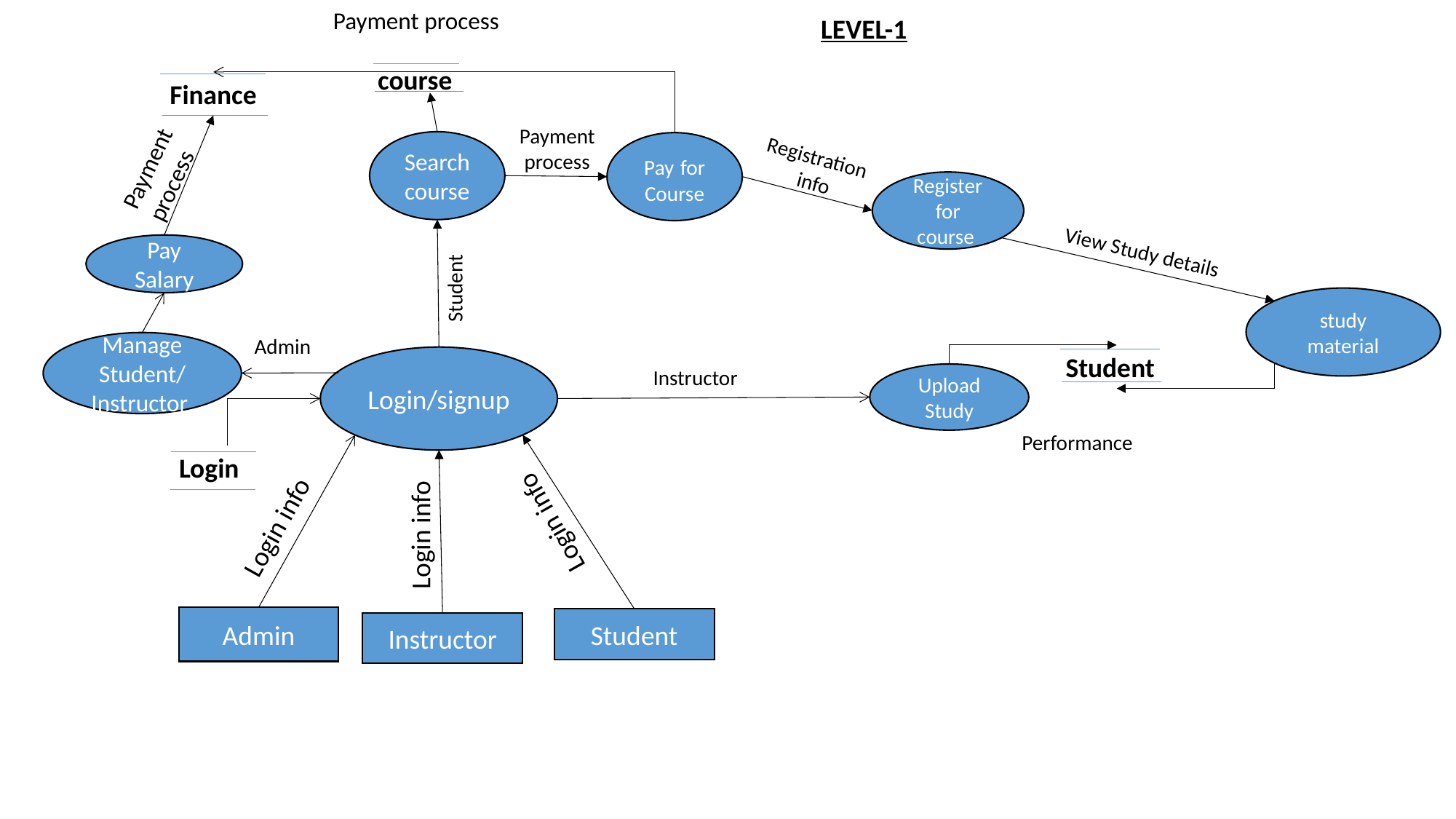

Payment process
LEVEL-1
course
Finance
Payment
process
Search
course
Pay for Course
Registration
        info
Payment
process
Register for course
View Study details
Pay Salary
Student
study material
Admin
Manage Student/ Instructor
Student
Login/signup
Instructor
Upload Study
Performance
Login
 OLT
Login info
Login info
Login info
Admin
Student
Instructor